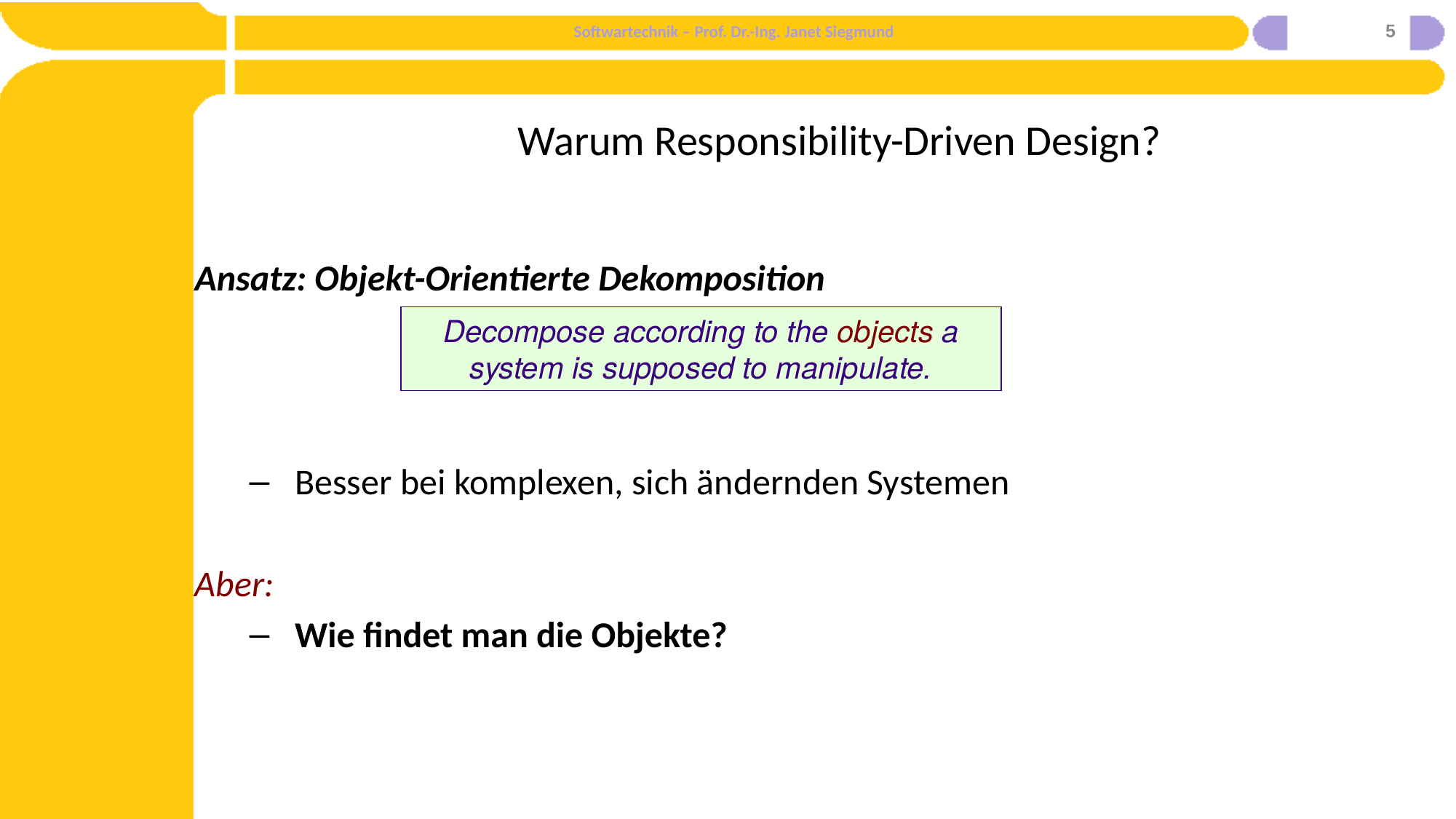

5
# Warum Responsibility-Driven Design?
Ansatz: Objekt-Orientierte Dekomposition

Besser bei komplexen, sich ändernden Systemen

Aber:
Wie findet man die Objekte?
Decompose according to the objects a system is supposed to manipulate.